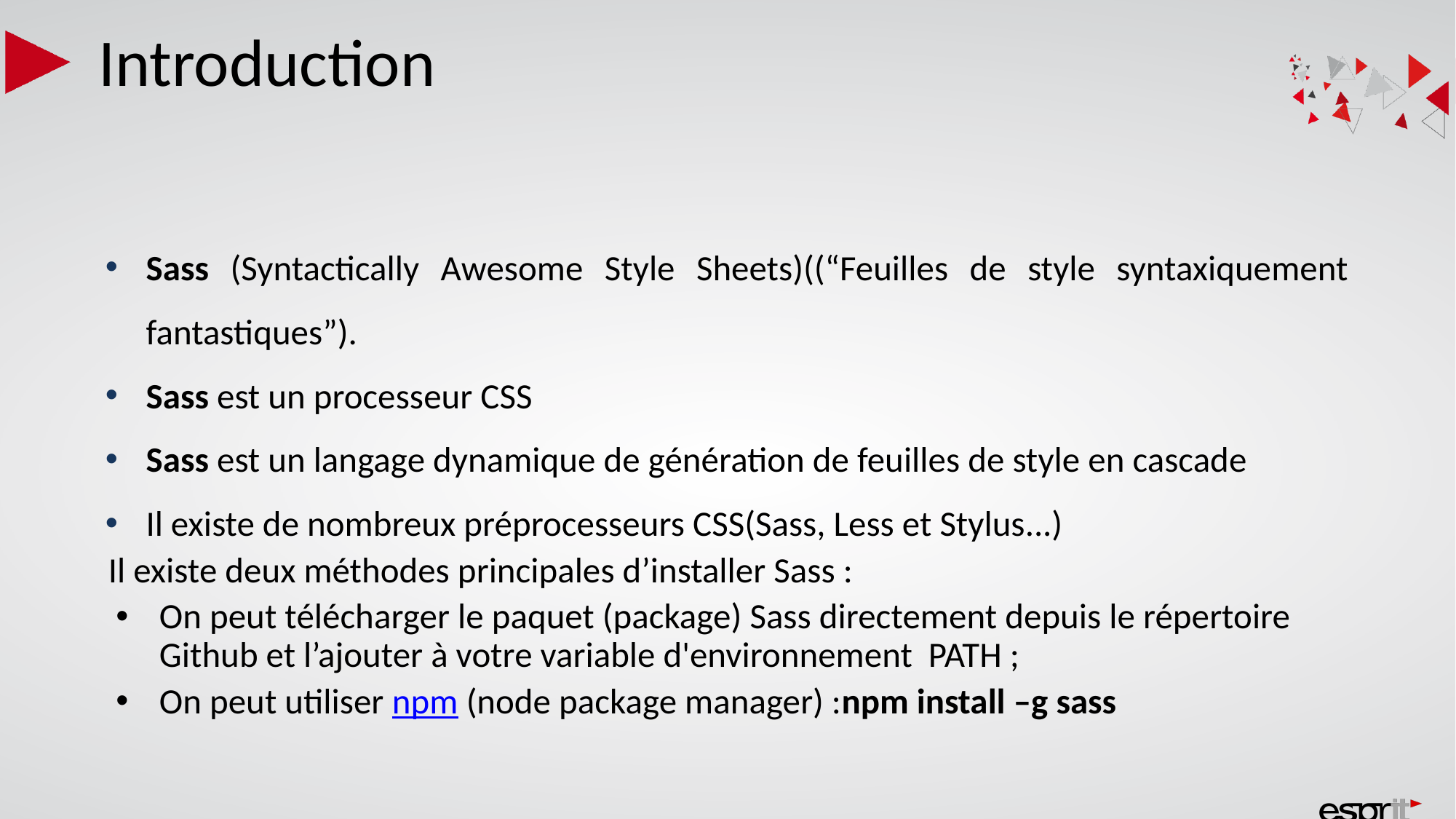

# Introduction
Sass (Syntactically Awesome Style Sheets)((“Feuilles de style syntaxiquement fantastiques”).
Sass est un processeur CSS
Sass est un langage dynamique de génération de feuilles de style en cascade
Il existe de nombreux préprocesseurs CSS(Sass, Less et Stylus...)
Il existe deux méthodes principales d’installer Sass :
On peut télécharger le paquet (package) Sass directement depuis le répertoire Github et l’ajouter à votre variable d'environnement  PATH ;
On peut utiliser npm (node package manager) :npm install –g sass

4